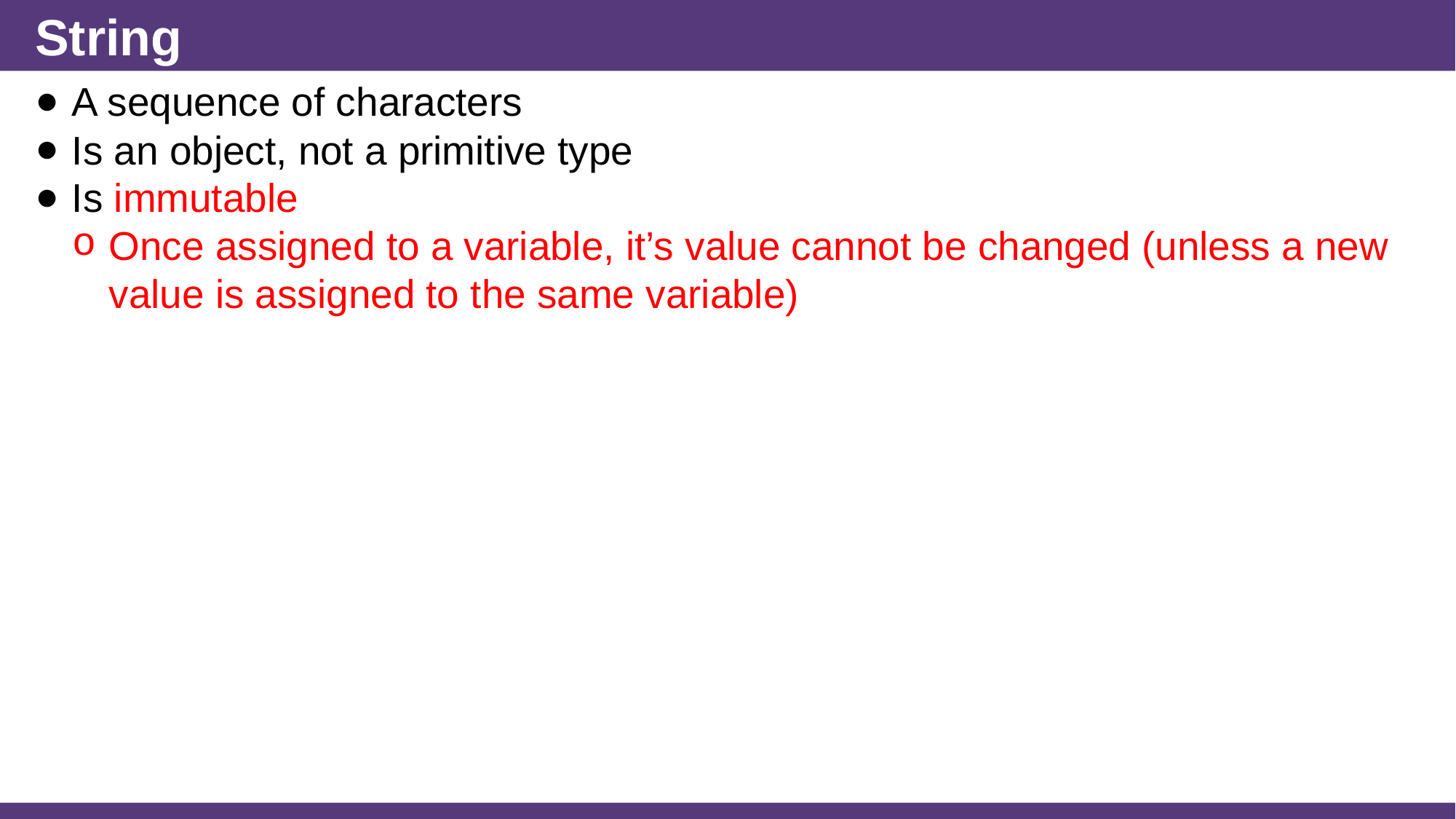

# String
A sequence of characters
Is an object, not a primitive type
Is immutable
Once assigned to a variable, it’s value cannot be changed (unless a new value is assigned to the same variable)